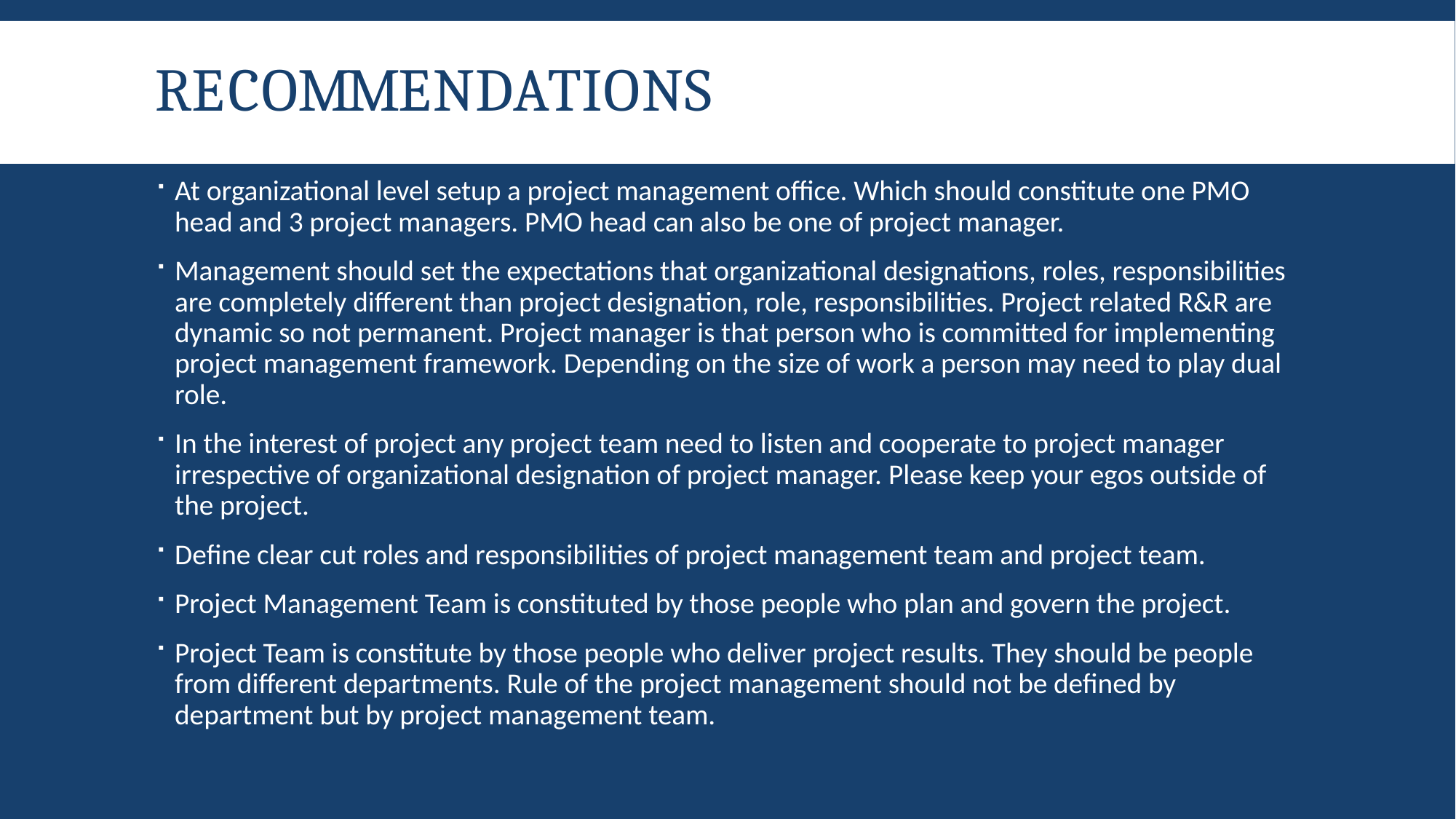

# Recommendations
At organizational level setup a project management office. Which should constitute one PMO head and 3 project managers. PMO head can also be one of project manager.
Management should set the expectations that organizational designations, roles, responsibilities are completely different than project designation, role, responsibilities. Project related R&R are dynamic so not permanent. Project manager is that person who is committed for implementing project management framework. Depending on the size of work a person may need to play dual role.
In the interest of project any project team need to listen and cooperate to project manager irrespective of organizational designation of project manager. Please keep your egos outside of the project.
Define clear cut roles and responsibilities of project management team and project team.
Project Management Team is constituted by those people who plan and govern the project.
Project Team is constitute by those people who deliver project results. They should be people from different departments. Rule of the project management should not be defined by department but by project management team.